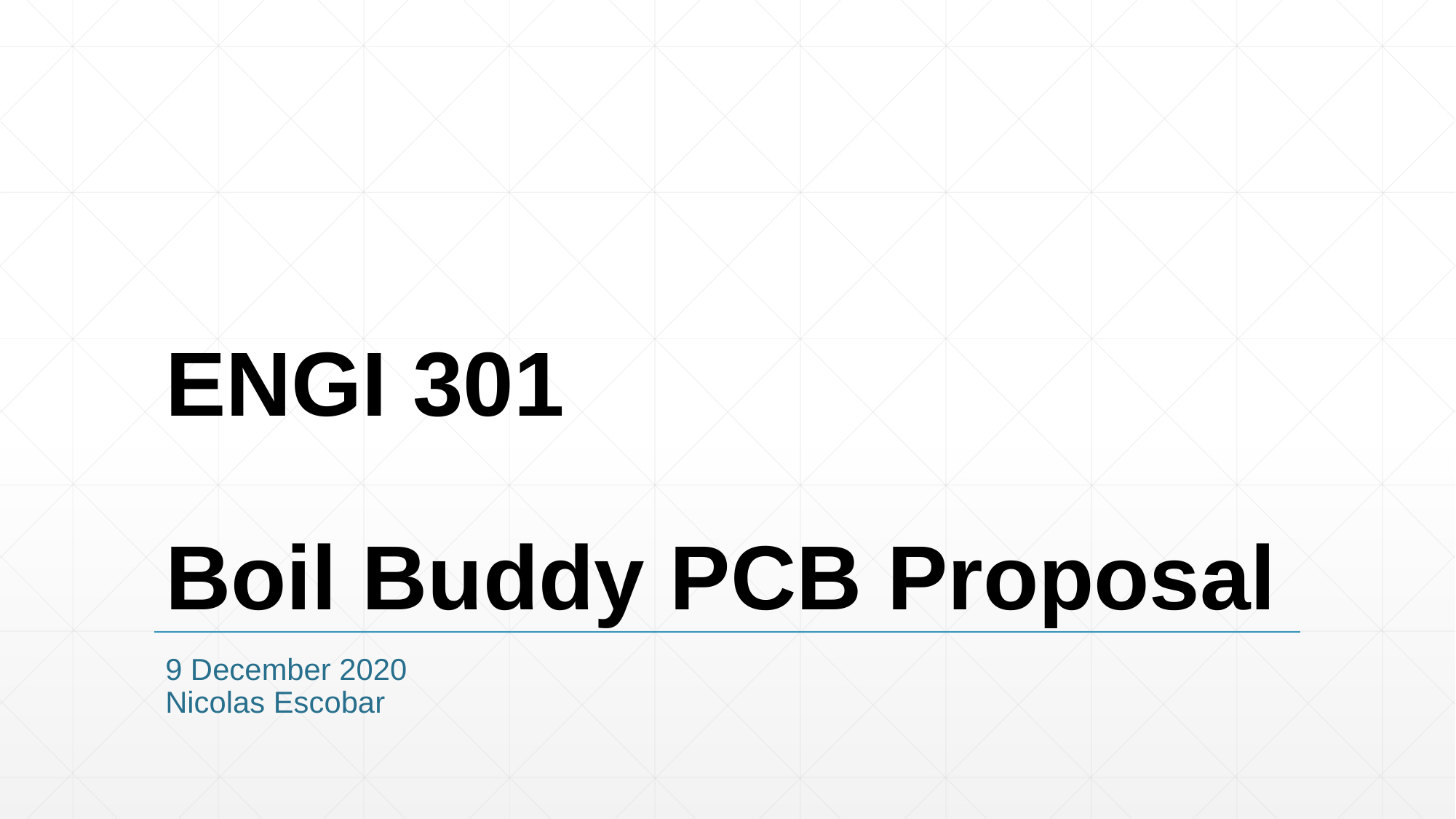

# ENGI 301 Boil Buddy PCB Proposal
9 December 2020
Nicolas Escobar